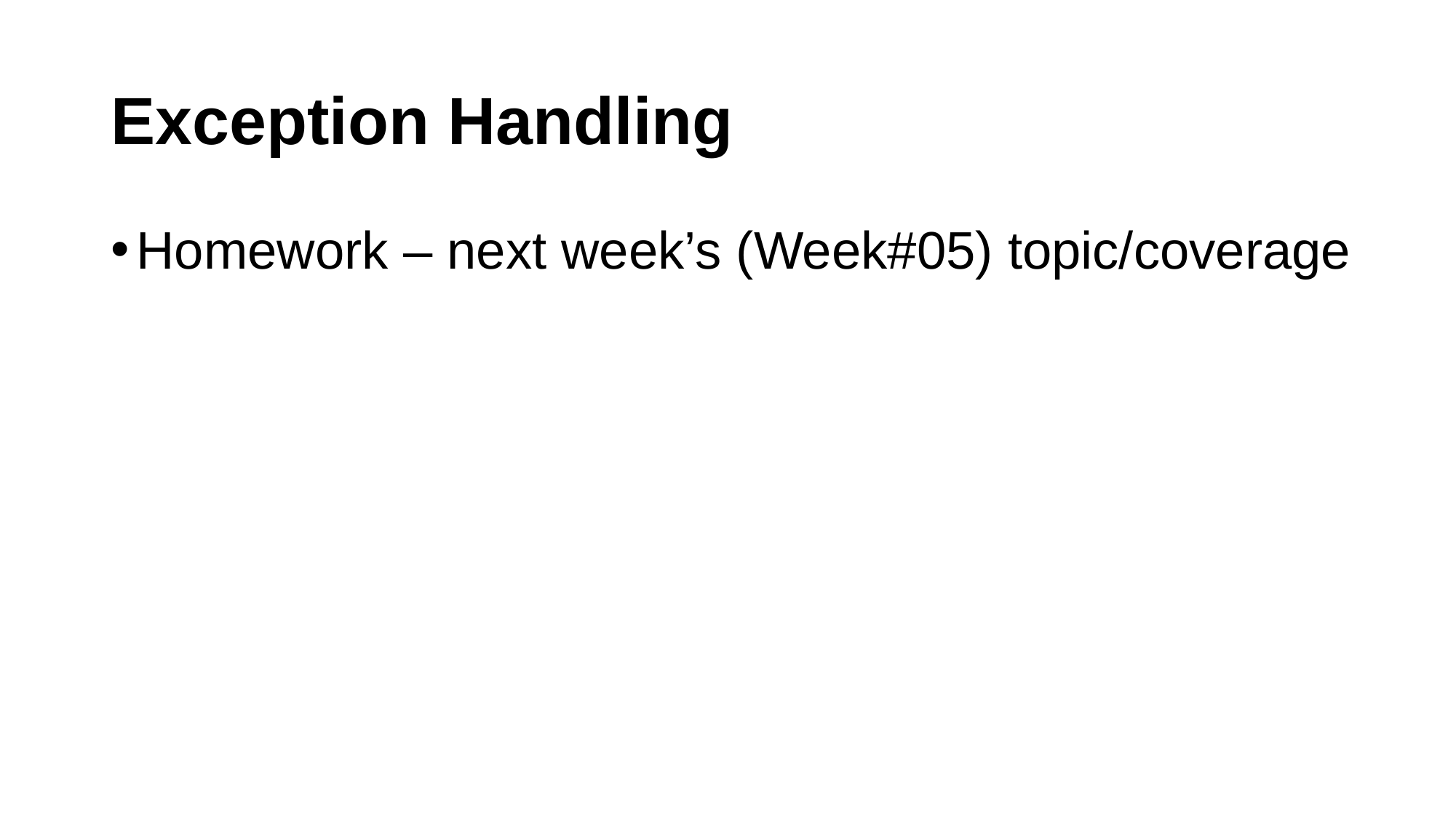

# Exception Handling
Homework – next week’s (Week#05) topic/coverage